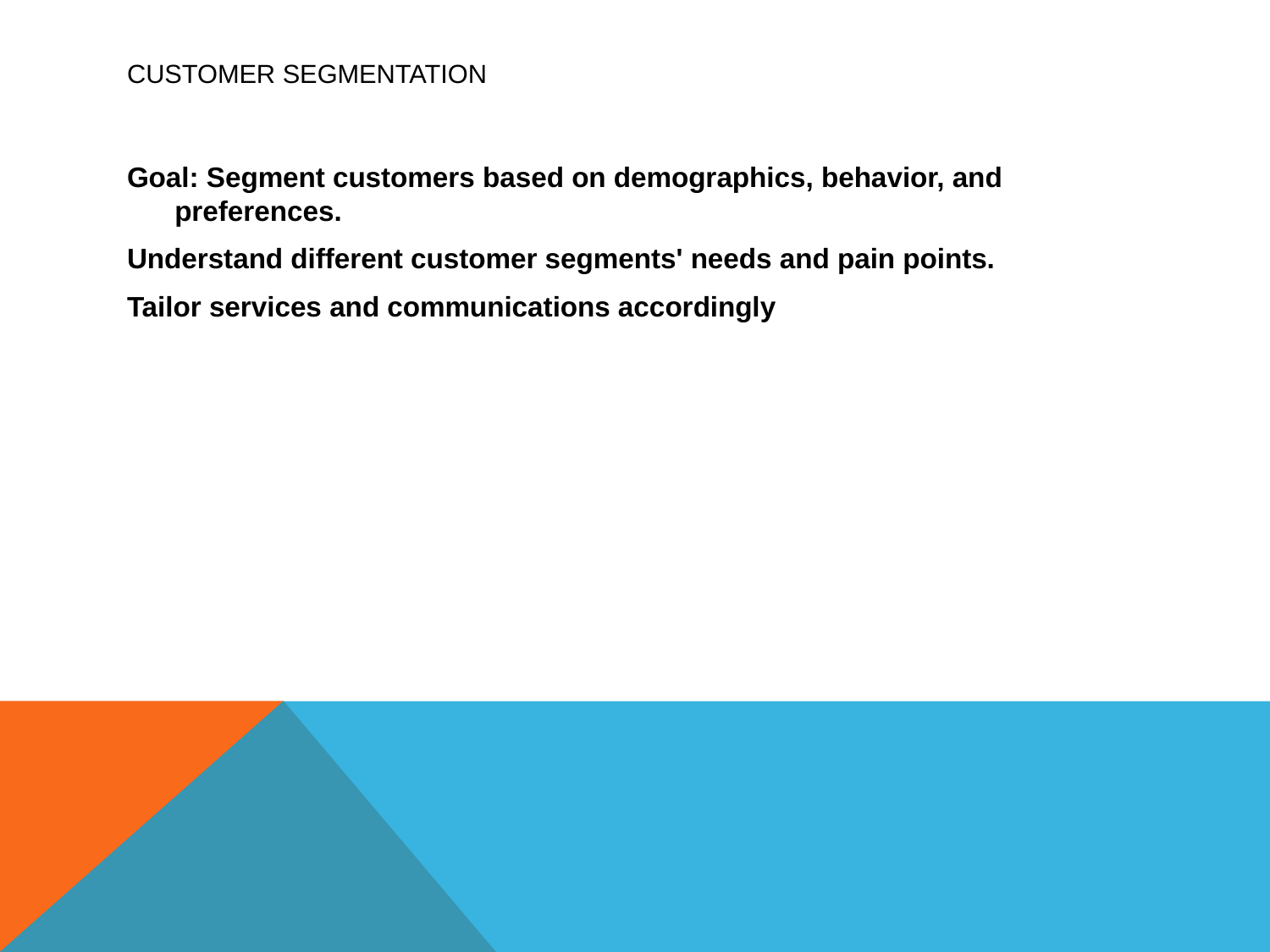

# Customer Segmentation
Goal: Segment customers based on demographics, behavior, and preferences.
Understand different customer segments' needs and pain points.
Tailor services and communications accordingly